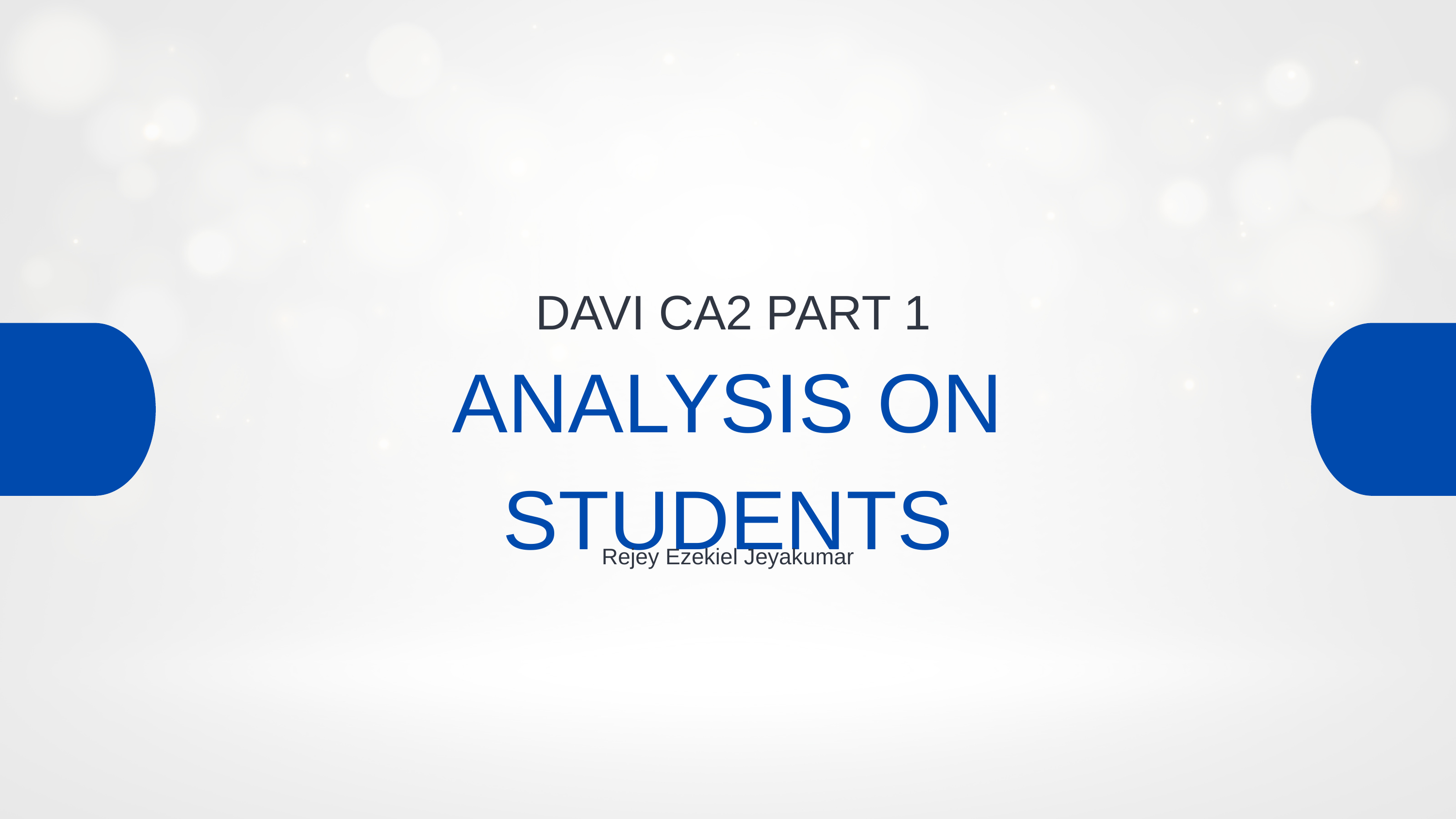

DAVI CA2 PART 1

ANALYSIS ON STUDENTS
Rejey Ezekiel Jeyakumar